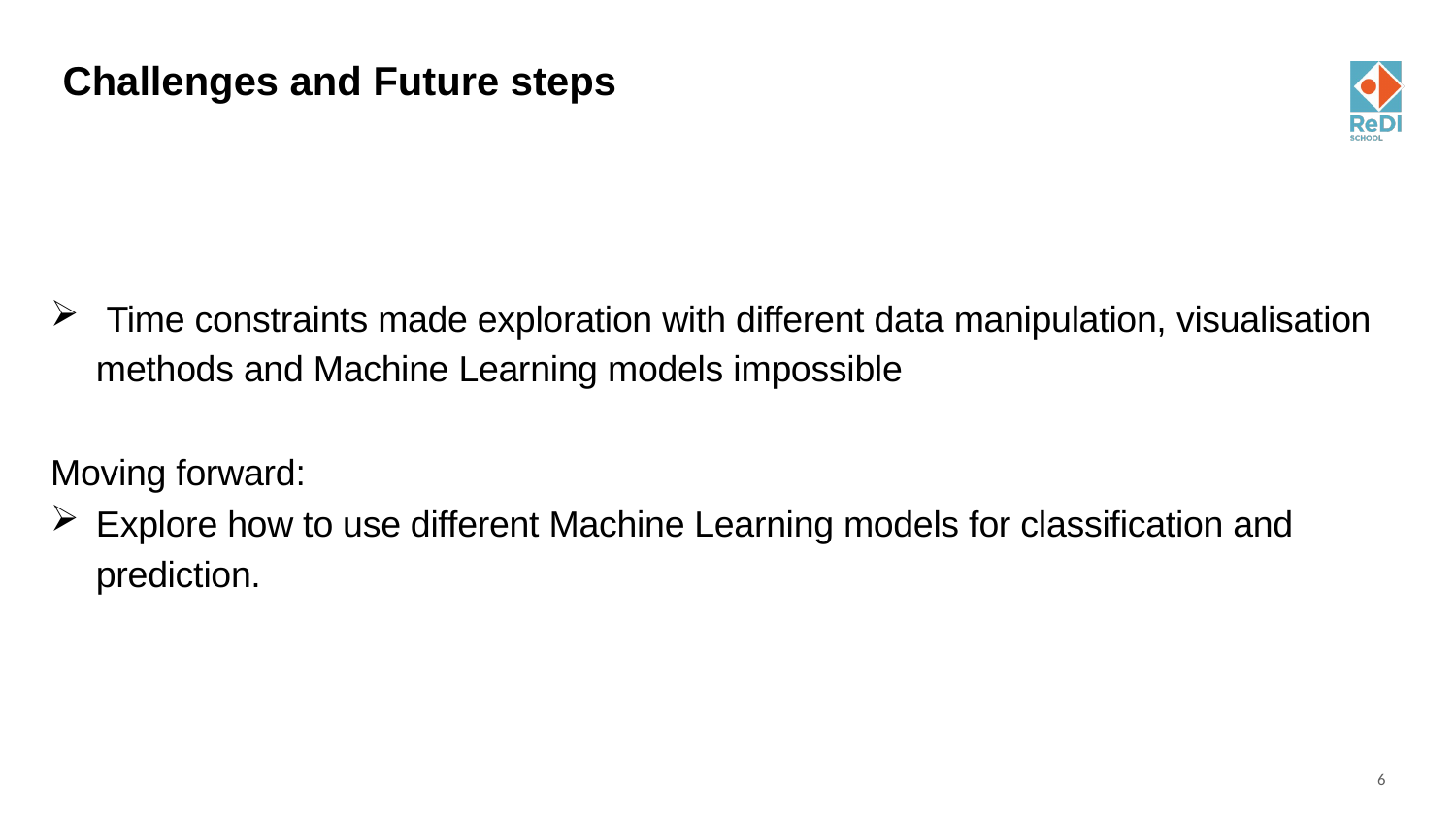

# Challenges and Future steps
 Time constraints made exploration with different data manipulation, visualisation methods and Machine Learning models impossible

Moving forward:
Explore how to use different Machine Learning models for classification and prediction.

6